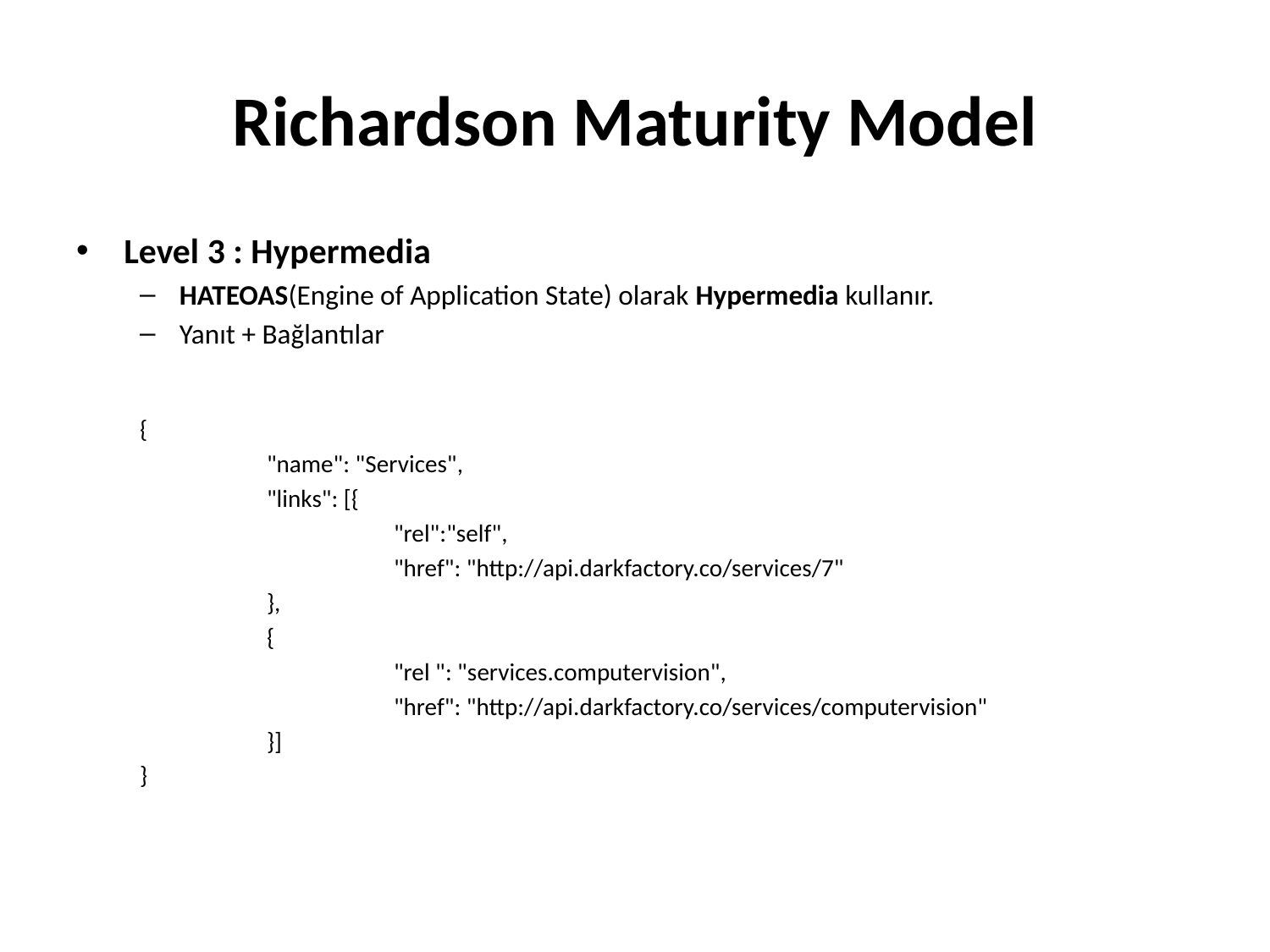

# Richardson Maturity Model
Level 3 : Hypermedia
HATEOAS(Engine of Application State) olarak Hypermedia kullanır.
Yanıt + Bağlantılar

{
	"name": "Services",
	"links": [{
	       	"rel":"self",
		"href": "http://api.darkfactory.co/services/7"
	},
	{
	       	"rel ": "services.computervision",
		"href": "http://api.darkfactory.co/services/computervision"
	}]
}